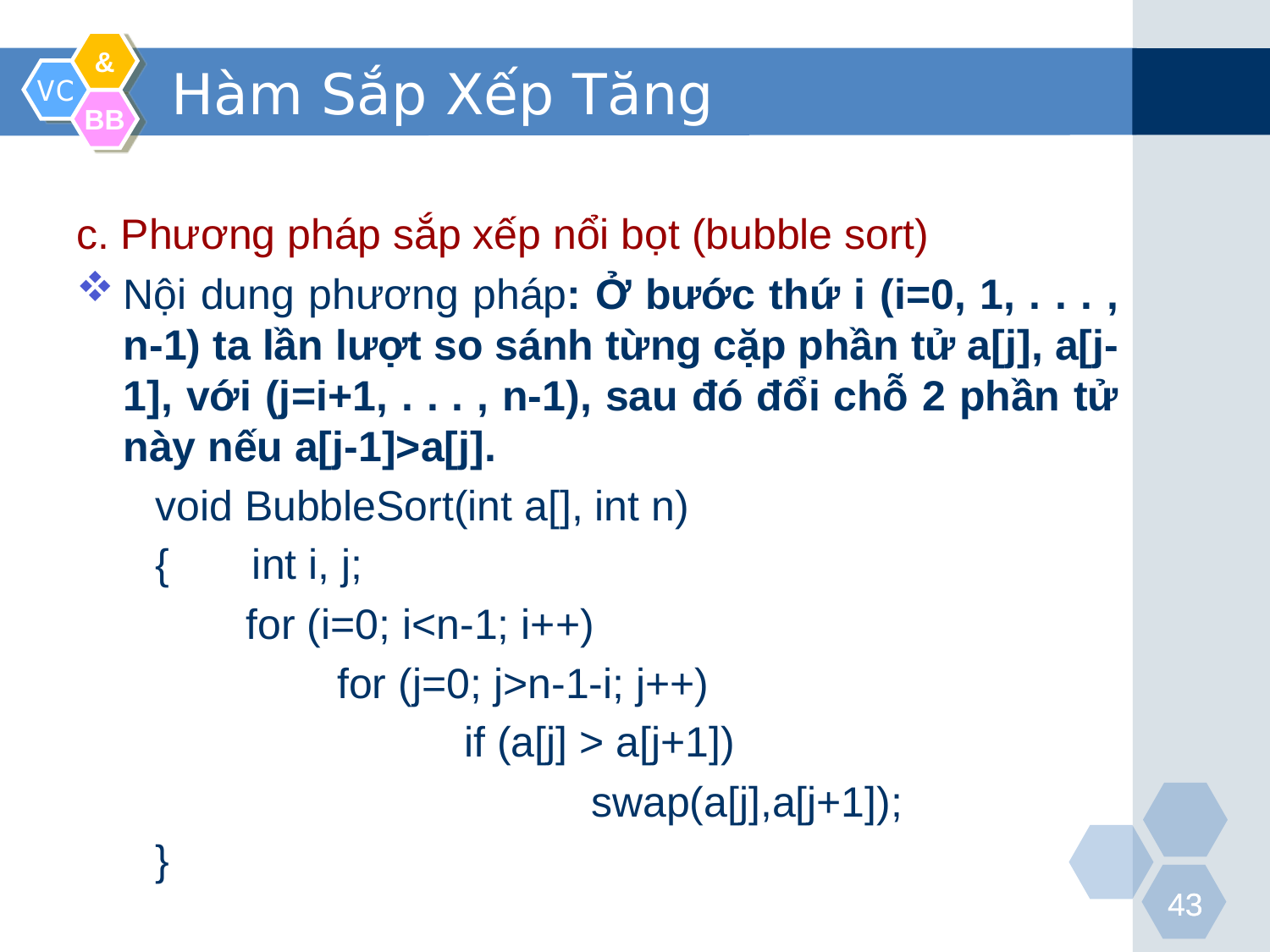

Hàm Sắp Xếp Tăng
c. Phương pháp sắp xếp nổi bọt (bubble sort)
Nội dung phương pháp: Ở bước thứ i (i=0, 1, . . . , n-1) ta lần lượt so sánh từng cặp phần tử a[j], a[j-1], với (j=i+1, . . . , n-1), sau đó đổi chỗ 2 phần tử này nếu a[j-1]>a[j].
void BubbleSort(int a[], int n)
{       int i, j;
	   for (i=0; i<n-1; i++)
		for (j=0; j>n-1-i; j++)
			if (a[j] > a[j+1])
				swap(a[j],a[j+1]);
}